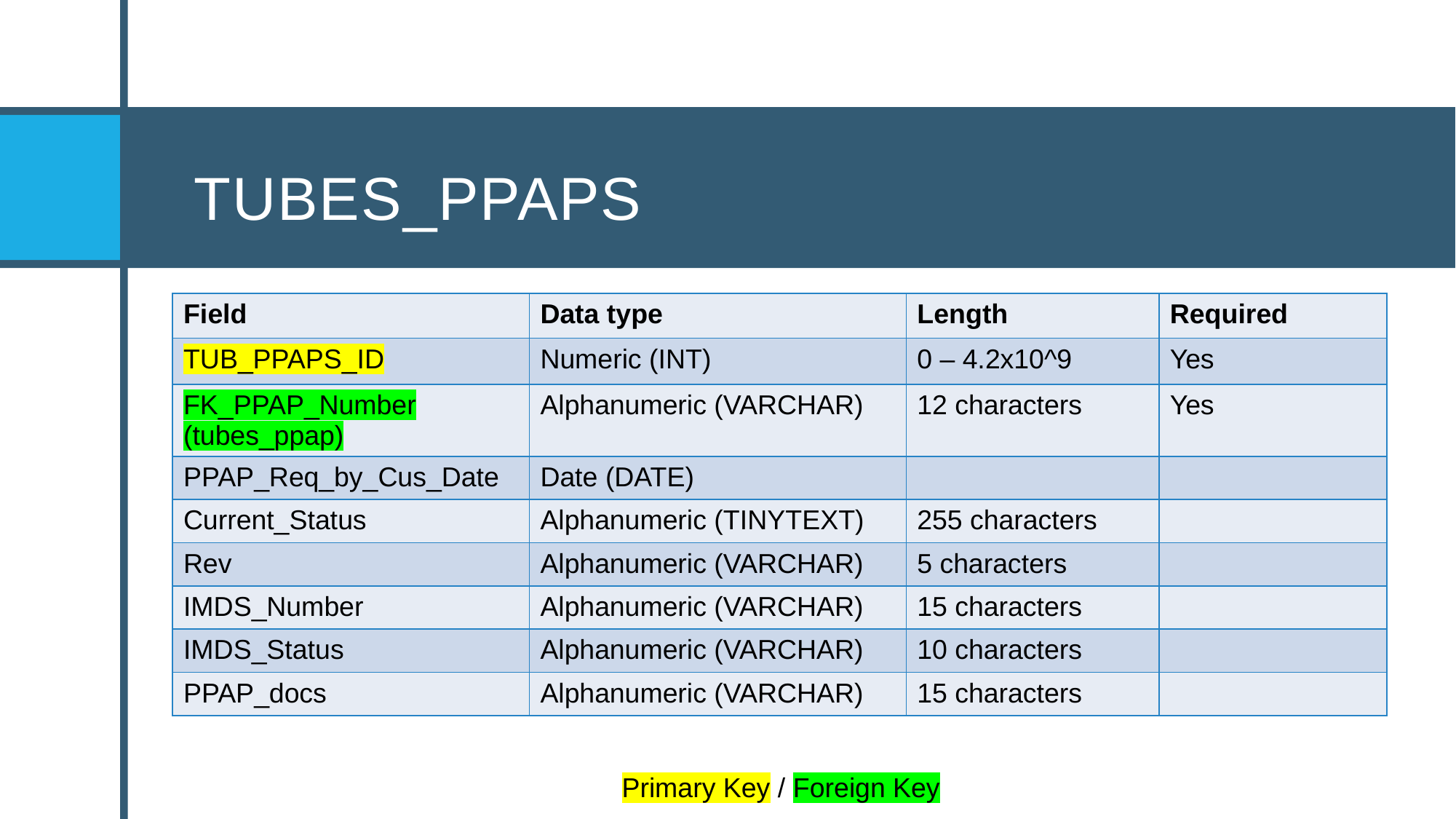

# TUBES_PPAPS
| Field | Data type | Length | Required |
| --- | --- | --- | --- |
| TUB\_PPAPS\_ID | Numeric (INT) | 0 – 4.2x10^9 | Yes |
| FK\_PPAP\_Number (tubes\_ppap) | Alphanumeric (VARCHAR) | 12 characters | Yes |
| PPAP\_Req\_by\_Cus\_Date | Date (DATE) |  |  |
| Current\_Status | Alphanumeric (TINYTEXT) | 255 characters |  |
| Rev | Alphanumeric (VARCHAR) | 5 characters |  |
| IMDS\_Number | Alphanumeric (VARCHAR) | 15 characters |  |
| IMDS\_Status | Alphanumeric (VARCHAR) | 10 characters |  |
| PPAP\_docs | Alphanumeric (VARCHAR) | 15 characters |  |
Primary Key / Foreign Key